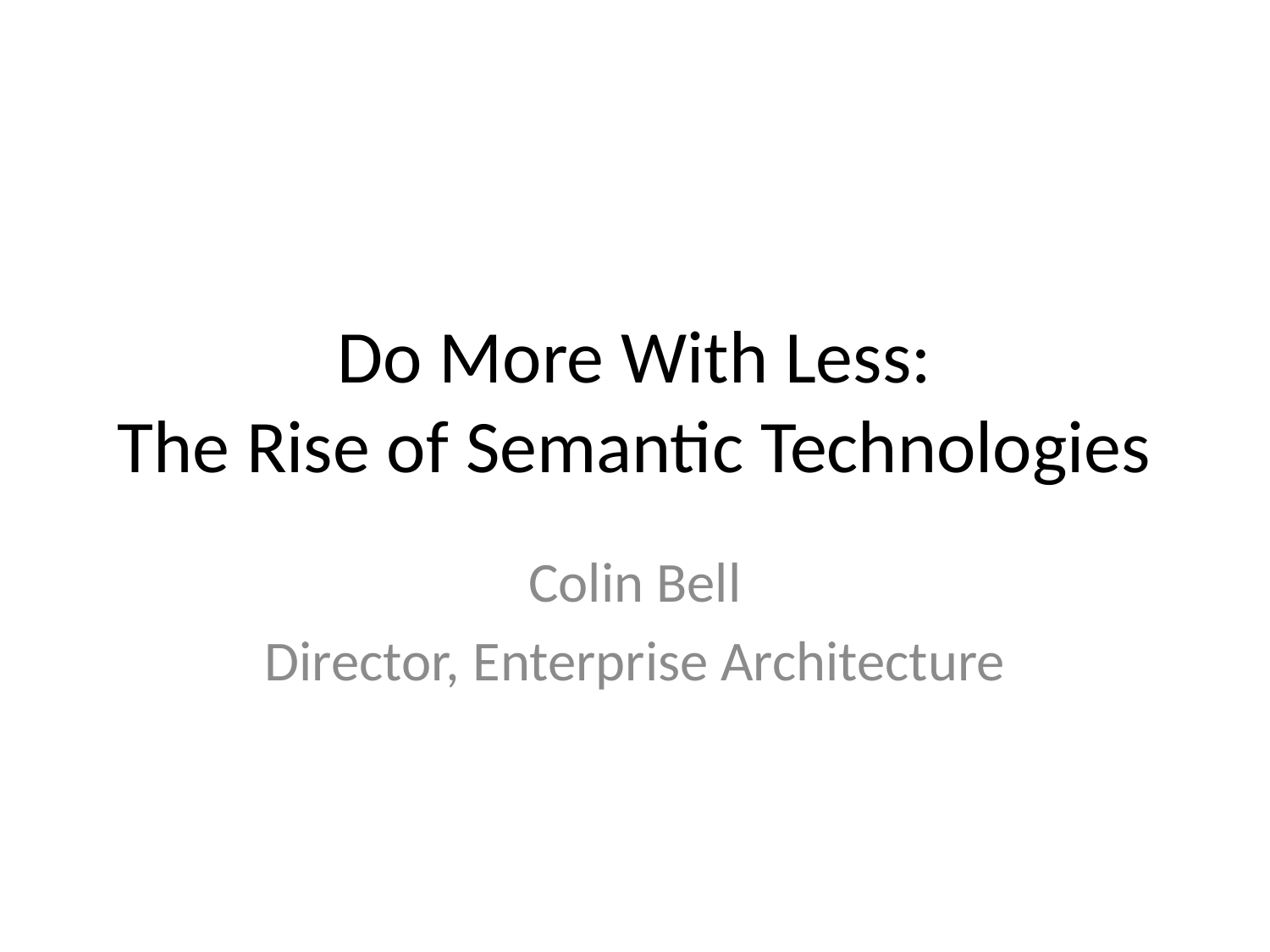

# Do More With Less: The Rise of Semantic Technologies
Colin Bell
Director, Enterprise Architecture